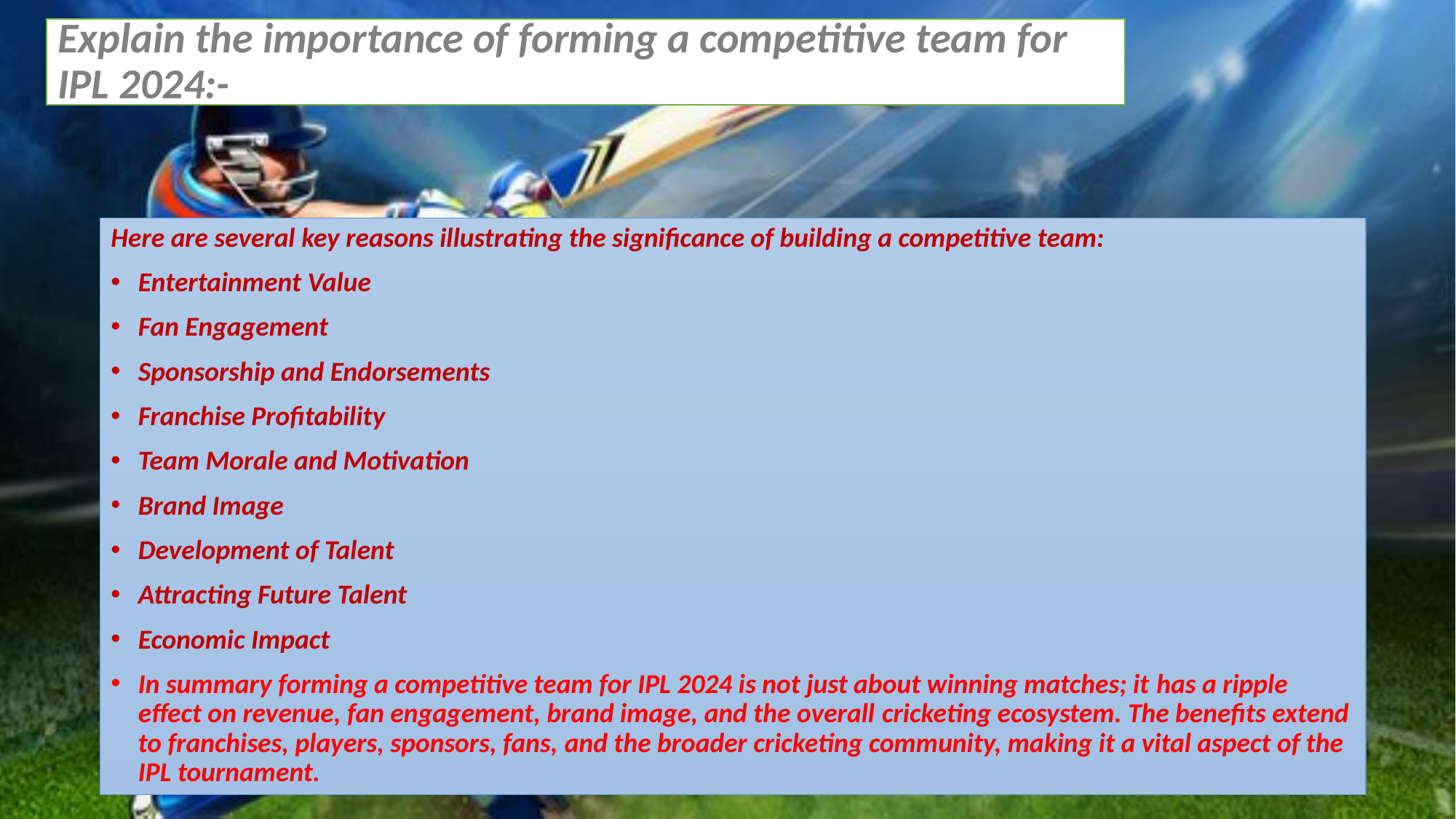

# Explain the importance of forming a competitive team for IPL 2024:-
Here are several key reasons illustrating the significance of building a competitive team:
Entertainment Value
Fan Engagement
Sponsorship and Endorsements
Franchise Profitability
Team Morale and Motivation
Brand Image
Development of Talent
Attracting Future Talent
Economic Impact
In summary forming a competitive team for IPL 2024 is not just about winning matches; it has a ripple effect on revenue, fan engagement, brand image, and the overall cricketing ecosystem. The benefits extend to franchises, players, sponsors, fans, and the broader cricketing community, making it a vital aspect of the IPL tournament.